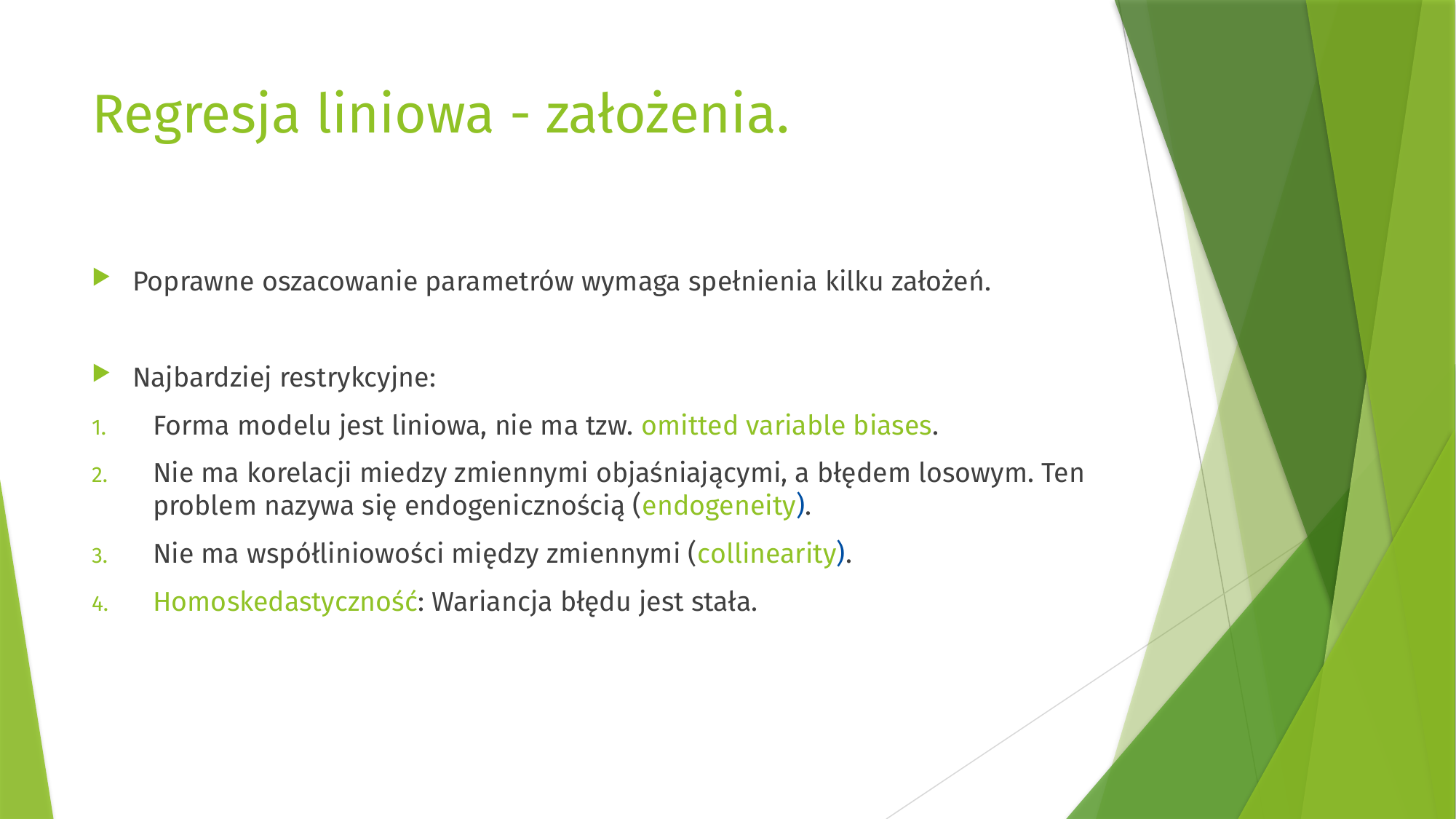

# Regresja liniowa - założenia.
Poprawne oszacowanie parametrów wymaga spełnienia kilku założeń.

Najbardziej restrykcyjne:
Forma modelu jest liniowa, nie ma tzw. omitted variable biases.
Nie ma korelacji miedzy zmiennymi objaśniającymi, a błędem losowym. Ten problem nazywa się endogenicznością (endogeneity).
Nie ma współliniowości między zmiennymi (collinearity).
Homoskedastyczność: Wariancja błędu jest stała.